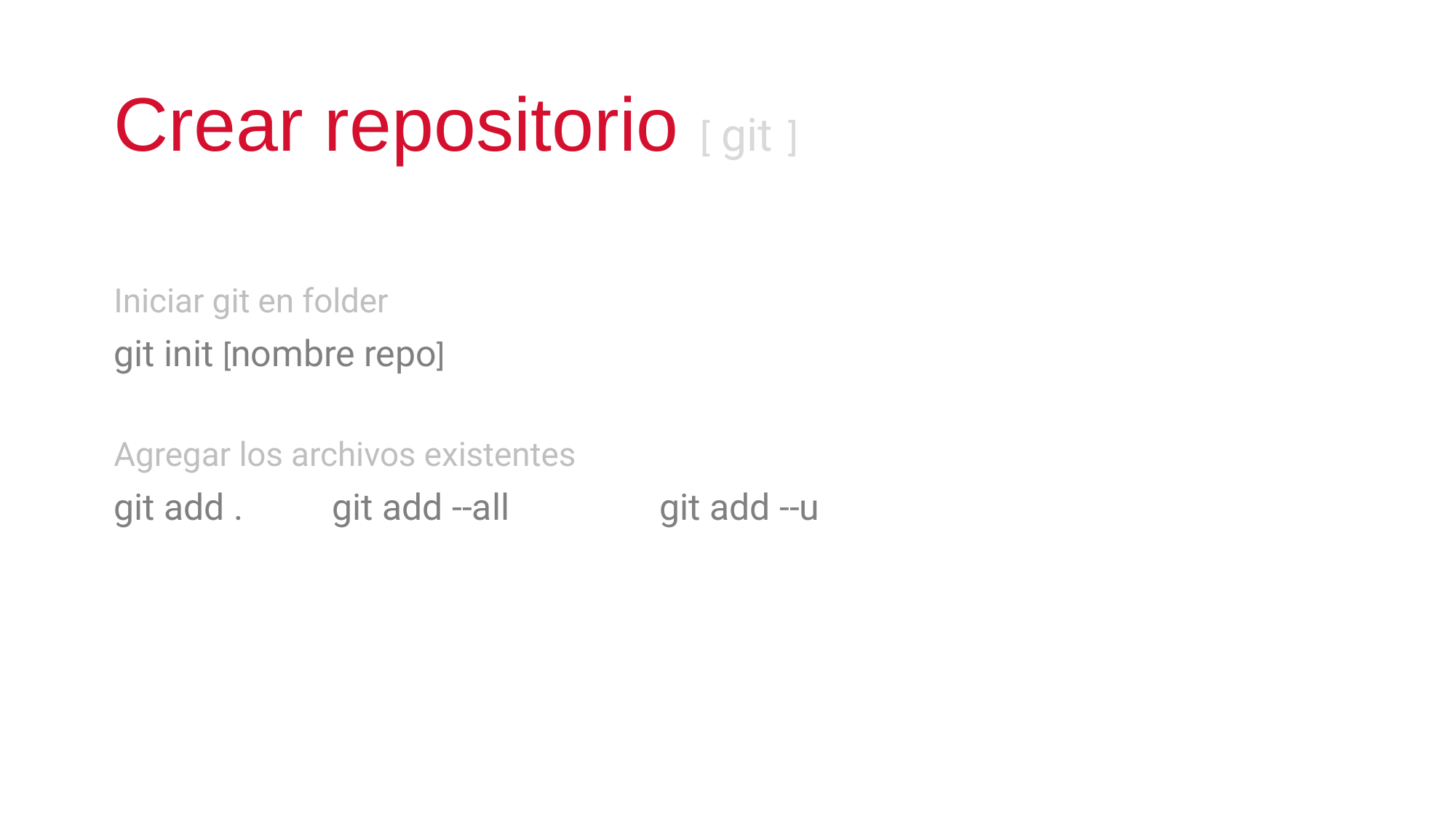

Crear repositorio [ git ]
Iniciar git en folder
git init [nombre repo]

Agregar los archivos existentes
git add . 	git add --all		git add --u